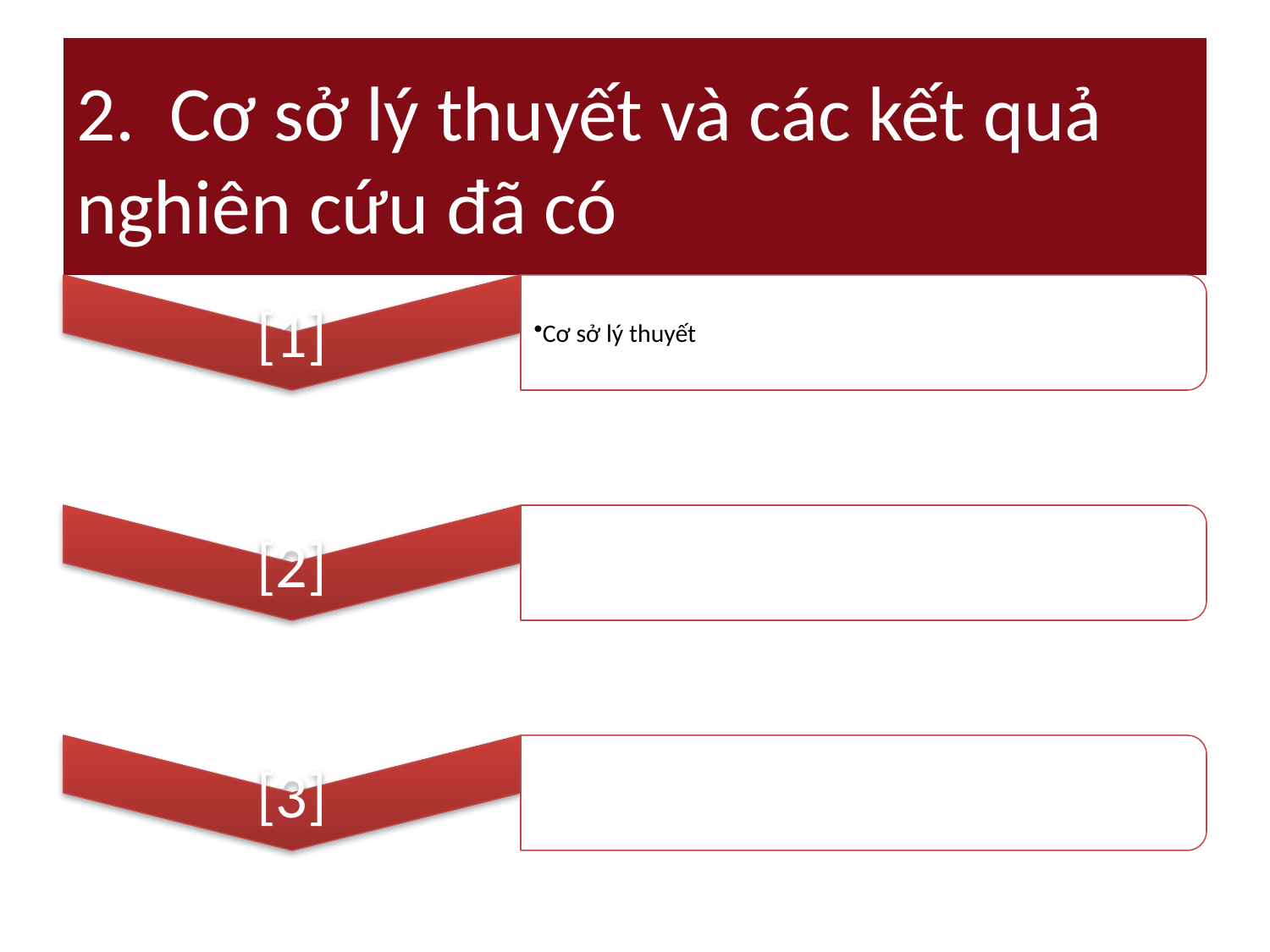

# 2.  Cơ sở lý thuyết và các kết quả nghiên cứu đã có
[1]
Cơ sở lý thuyết
[2]
[3]